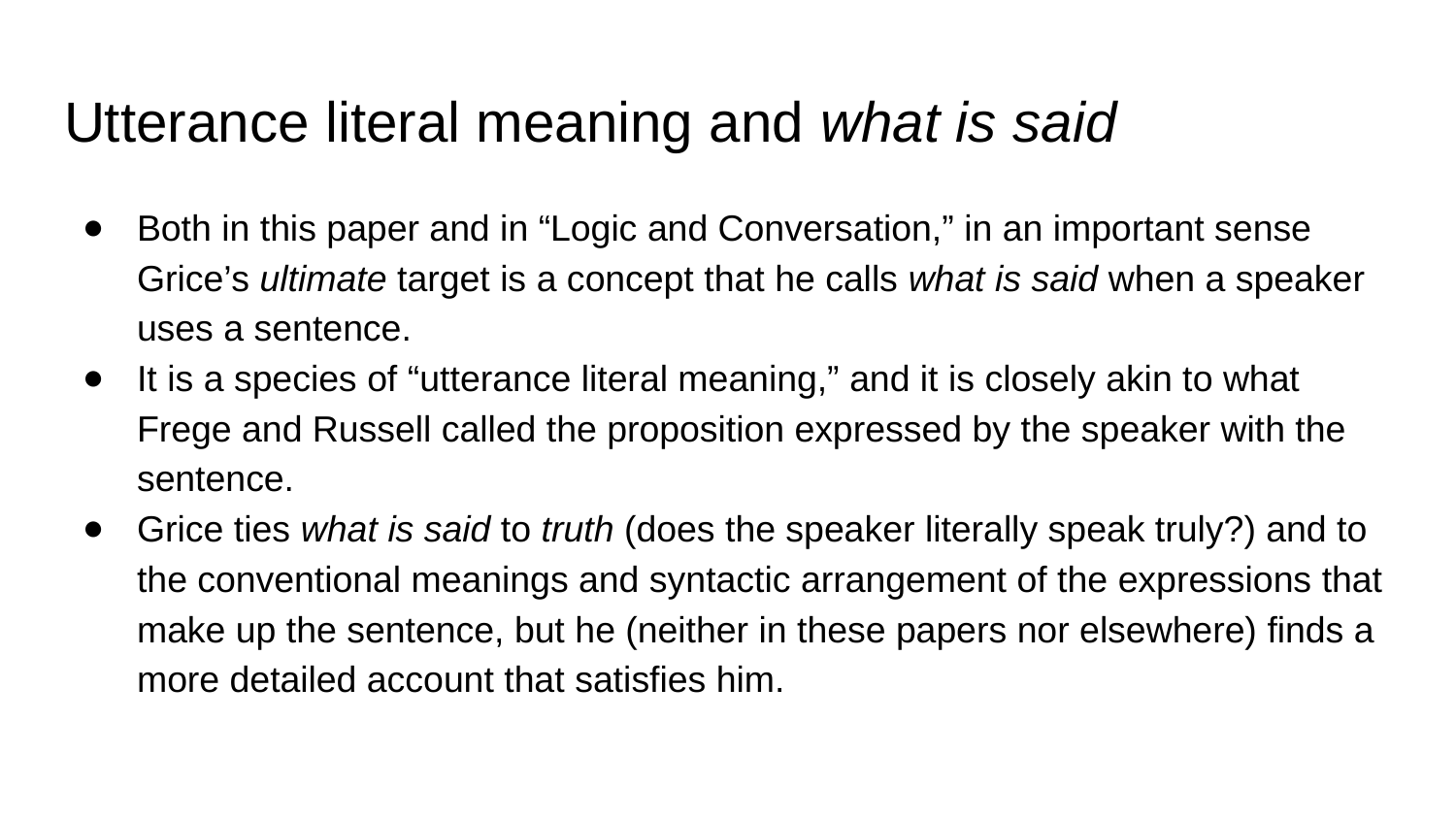

# Utterance literal meaning and what is said
Both in this paper and in “Logic and Conversation,” in an important sense Grice’s ultimate target is a concept that he calls what is said when a speaker uses a sentence.
It is a species of “utterance literal meaning,” and it is closely akin to what Frege and Russell called the proposition expressed by the speaker with the sentence.
Grice ties what is said to truth (does the speaker literally speak truly?) and to the conventional meanings and syntactic arrangement of the expressions that make up the sentence, but he (neither in these papers nor elsewhere) finds a more detailed account that satisfies him.